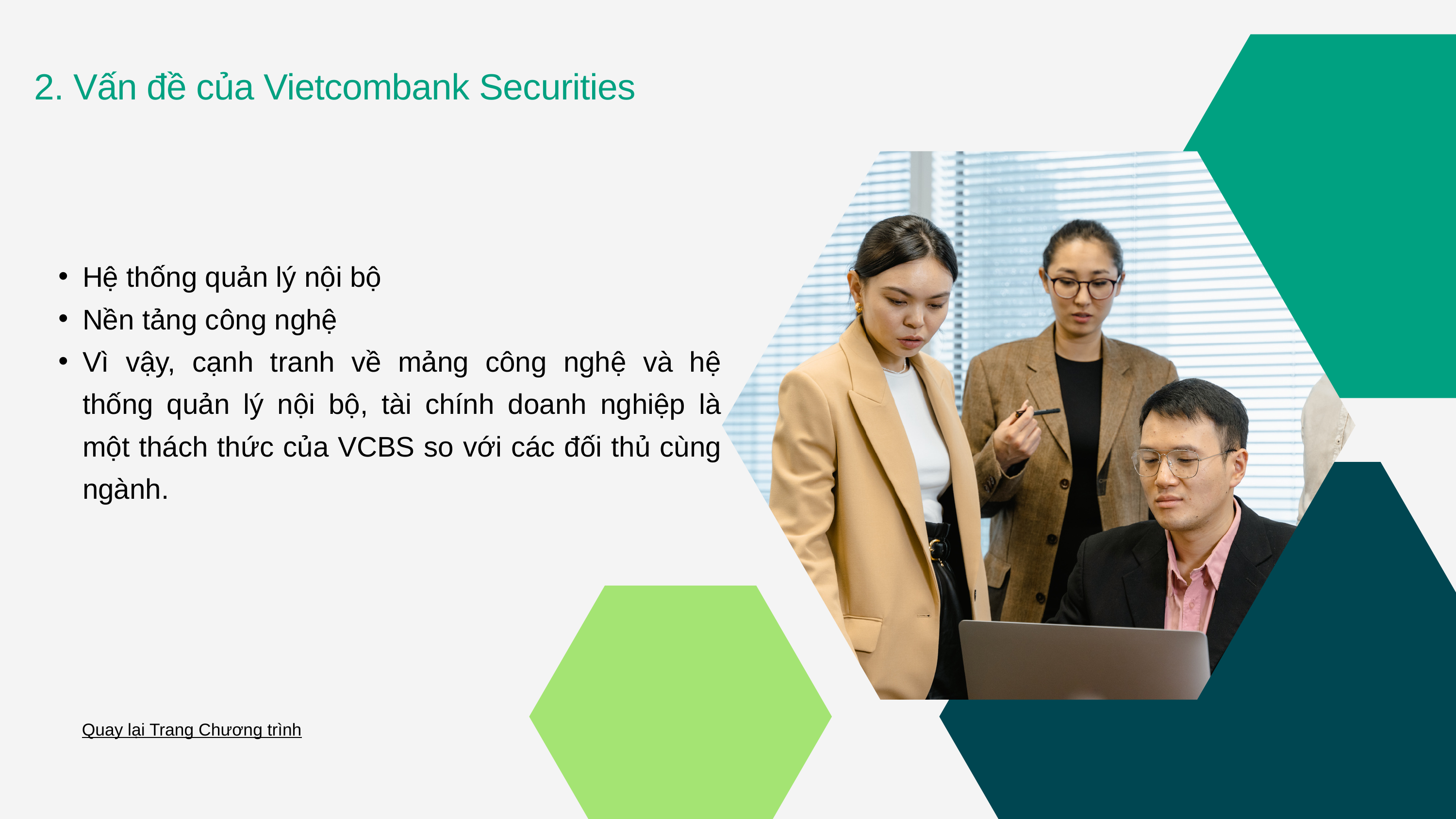

2. Vấn đề của Vietcombank Securities

Hệ thống quản lý nội bộ
Nền tảng công nghệ
Vì vậy, cạnh tranh về mảng công nghệ và hệ thống quản lý nội bộ, tài chính doanh nghiệp là một thách thức của VCBS so với các đối thủ cùng ngành.

Quay lại Trang Chương trình